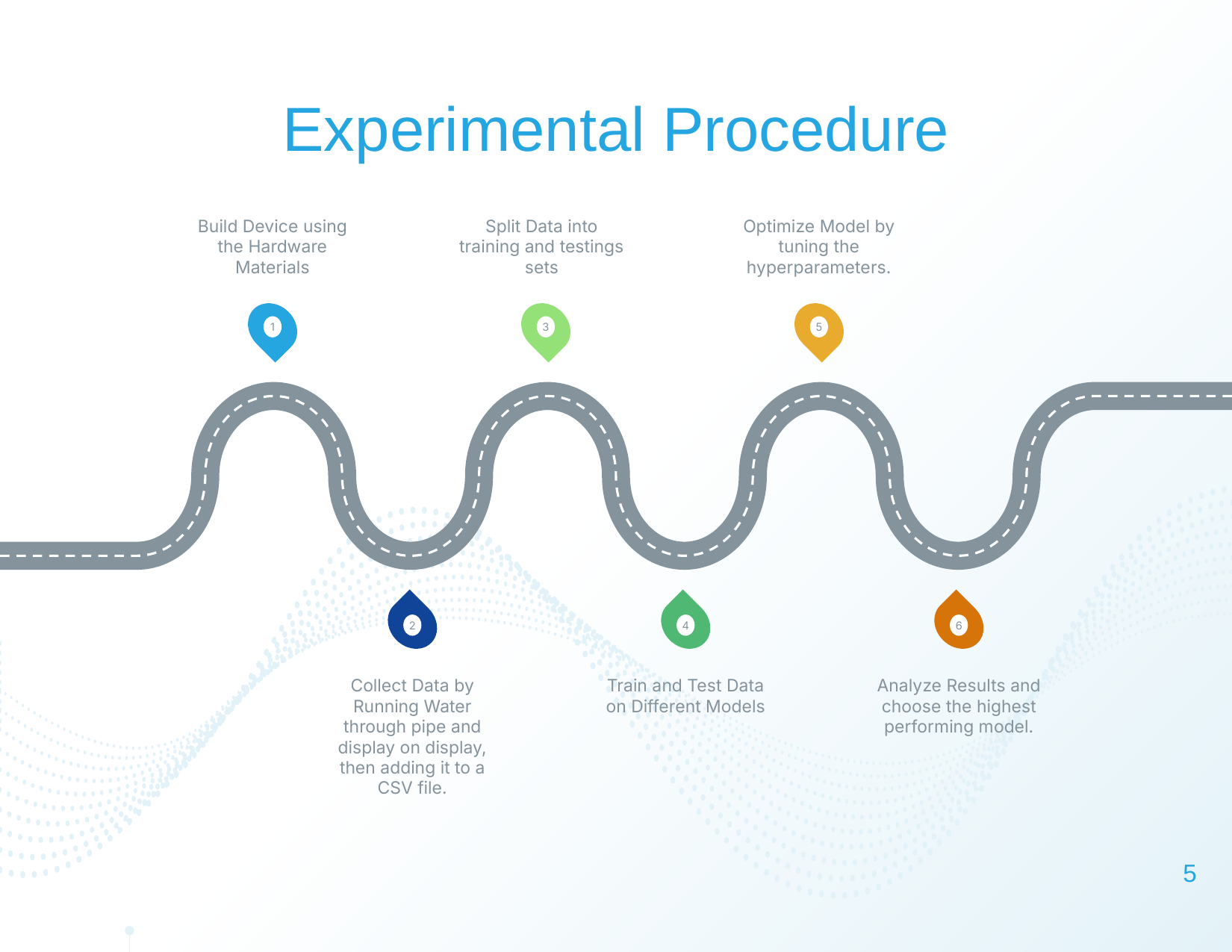

Experimental Procedure
Build Device using the Hardware Materials
Split Data into training and testings sets
Optimize Model by tuning the hyperparameters.

1

3

5

2

4

6
Collect Data by Running Water through pipe and display on display, then adding it to a CSV file.
Train and Test Data on Different Models
Analyze Results and choose the highest performing model.
5